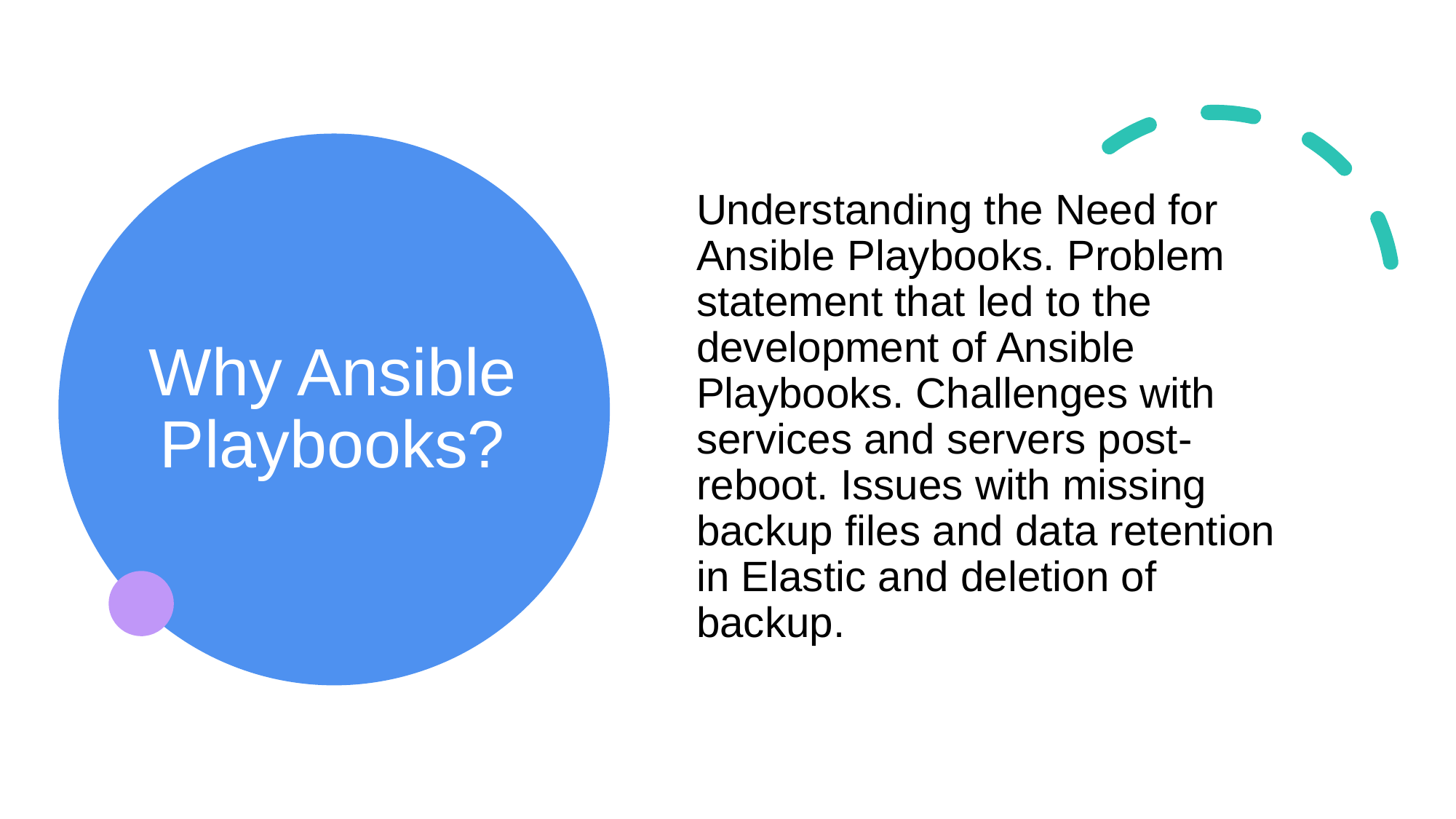

# Why Ansible Playbooks?
Understanding the Need for Ansible Playbooks. Problem statement that led to the development of Ansible Playbooks. Challenges with services and servers post-reboot. Issues with missing backup files and data retention in Elastic and deletion of backup.